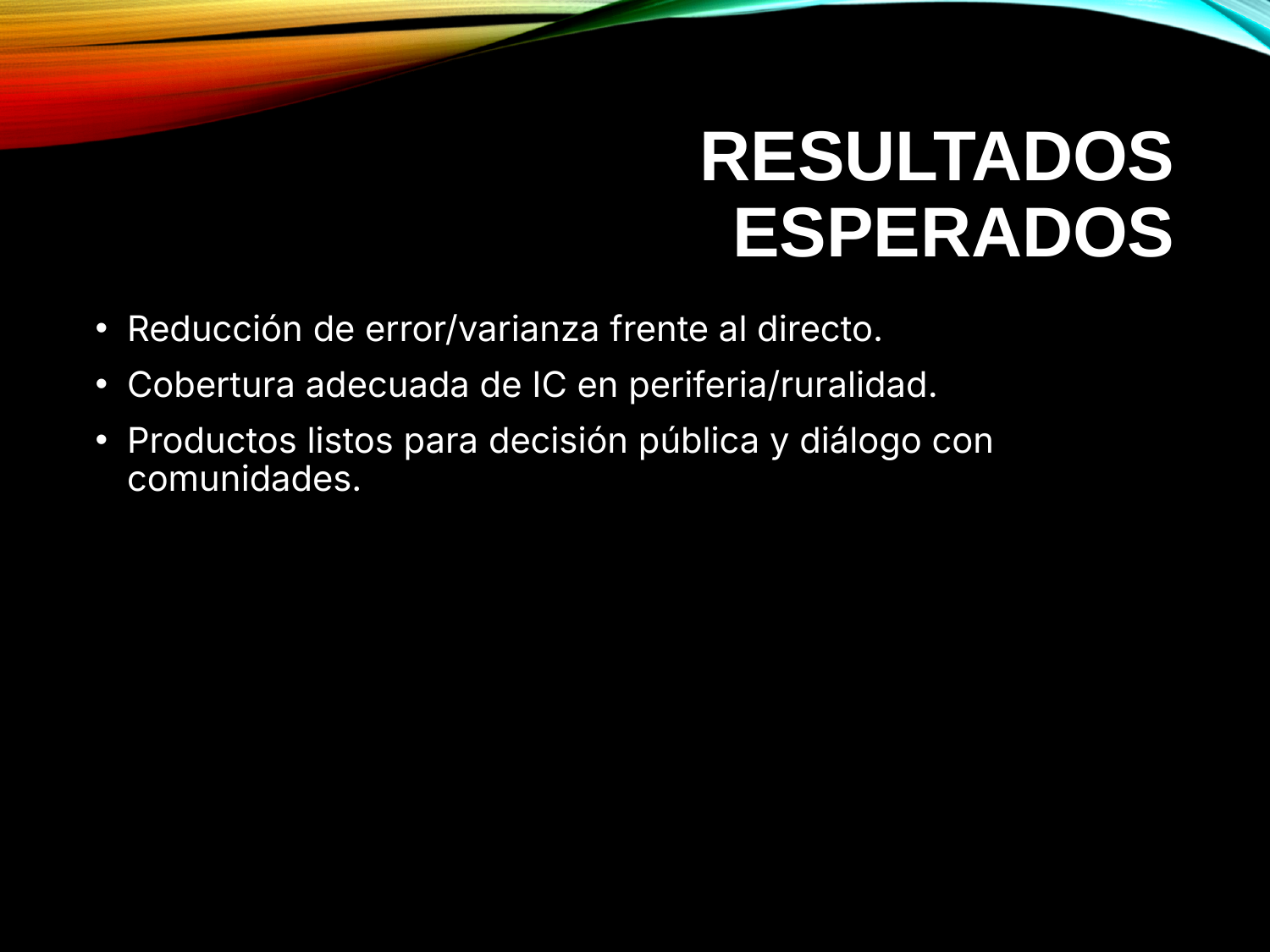

# RESULTADOS ESPERADOS
Reducción de error/varianza frente al directo.
Cobertura adecuada de IC en periferia/ruralidad.
Productos listos para decisión pública y diálogo con comunidades.